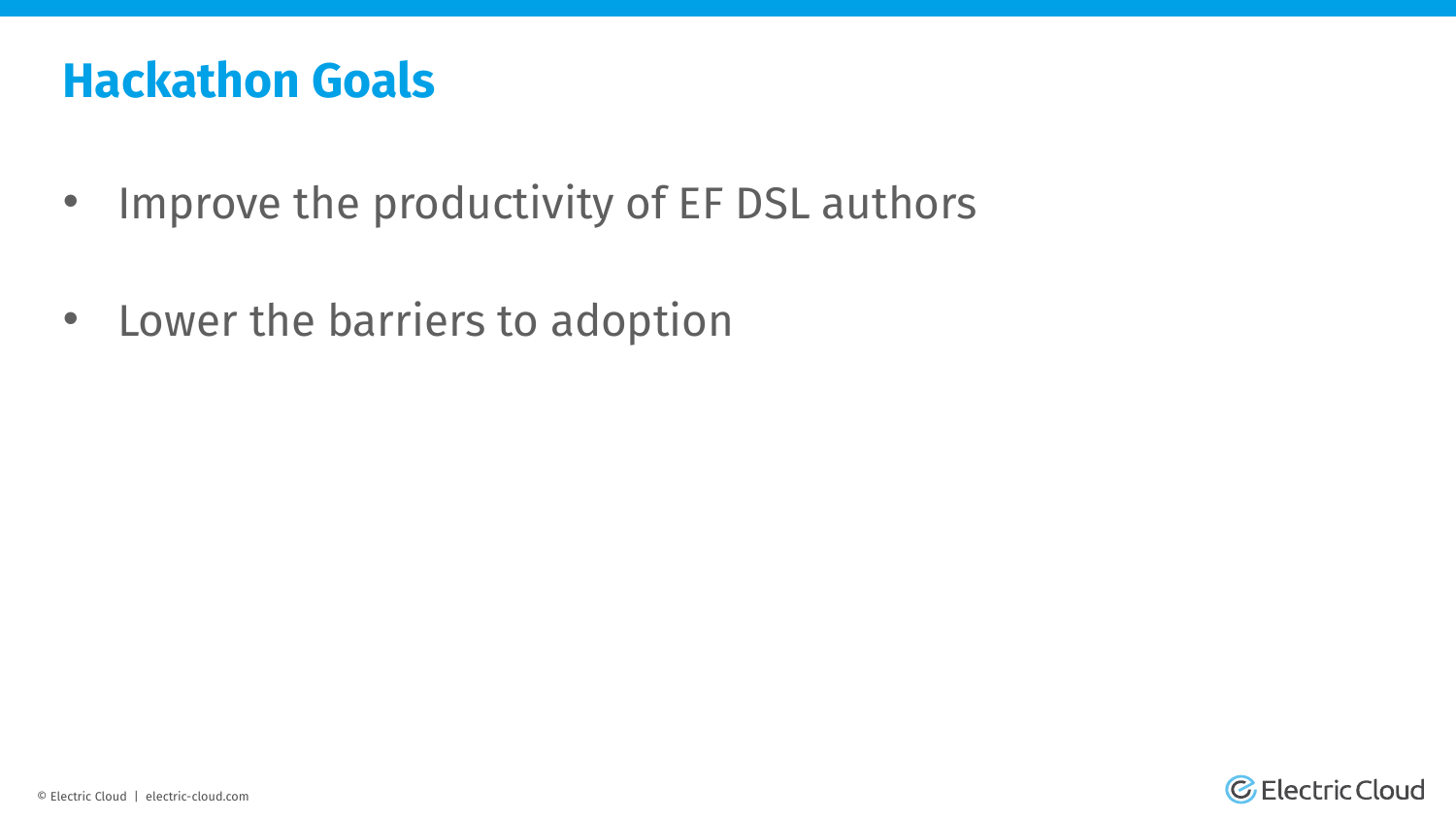

# Hackathon Goals
Improve the productivity of EF DSL authors

Lower the barriers to adoption